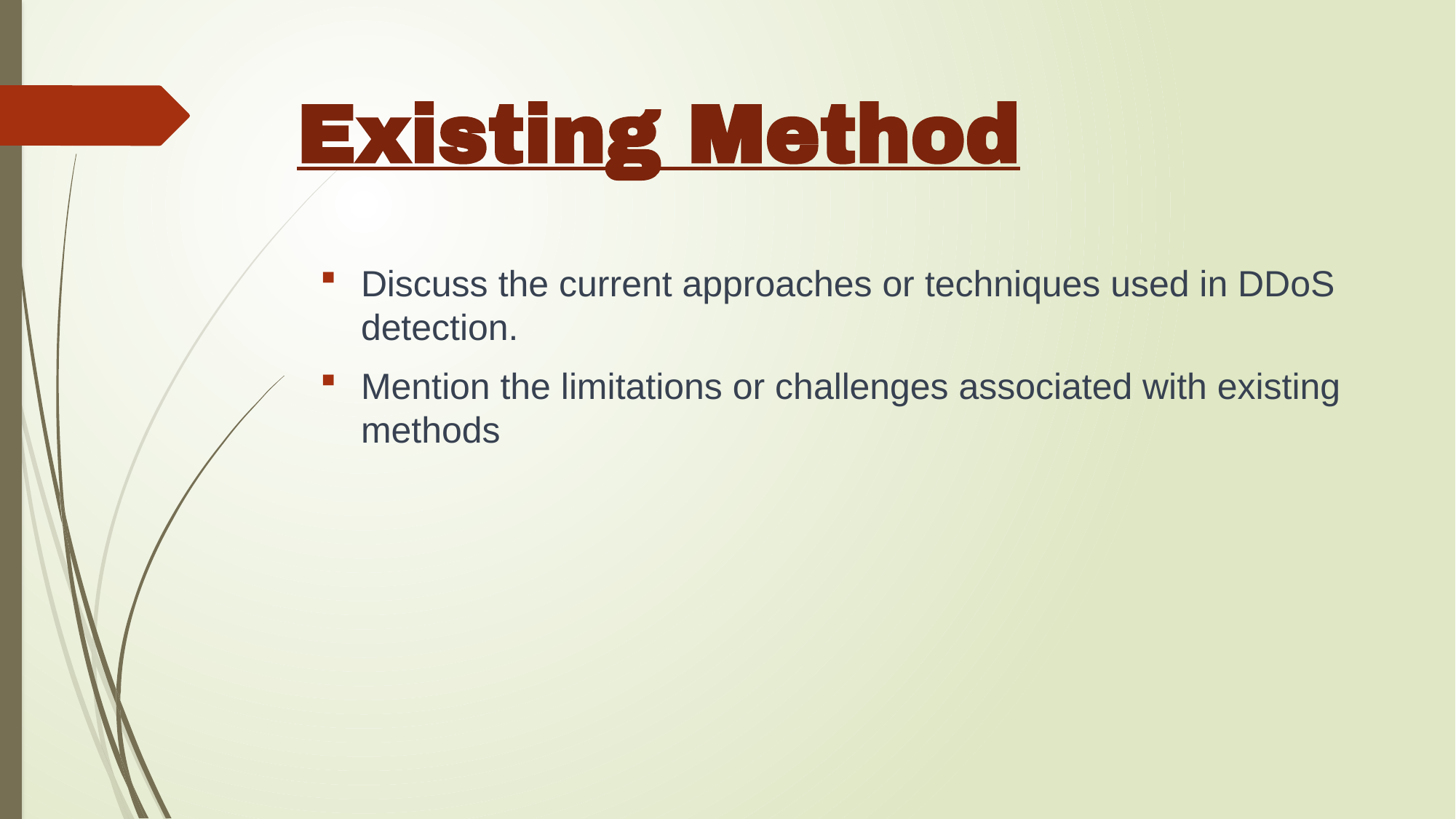

# Existing Method
Discuss the current approaches or techniques used in DDoS detection.
Mention the limitations or challenges associated with existing methods